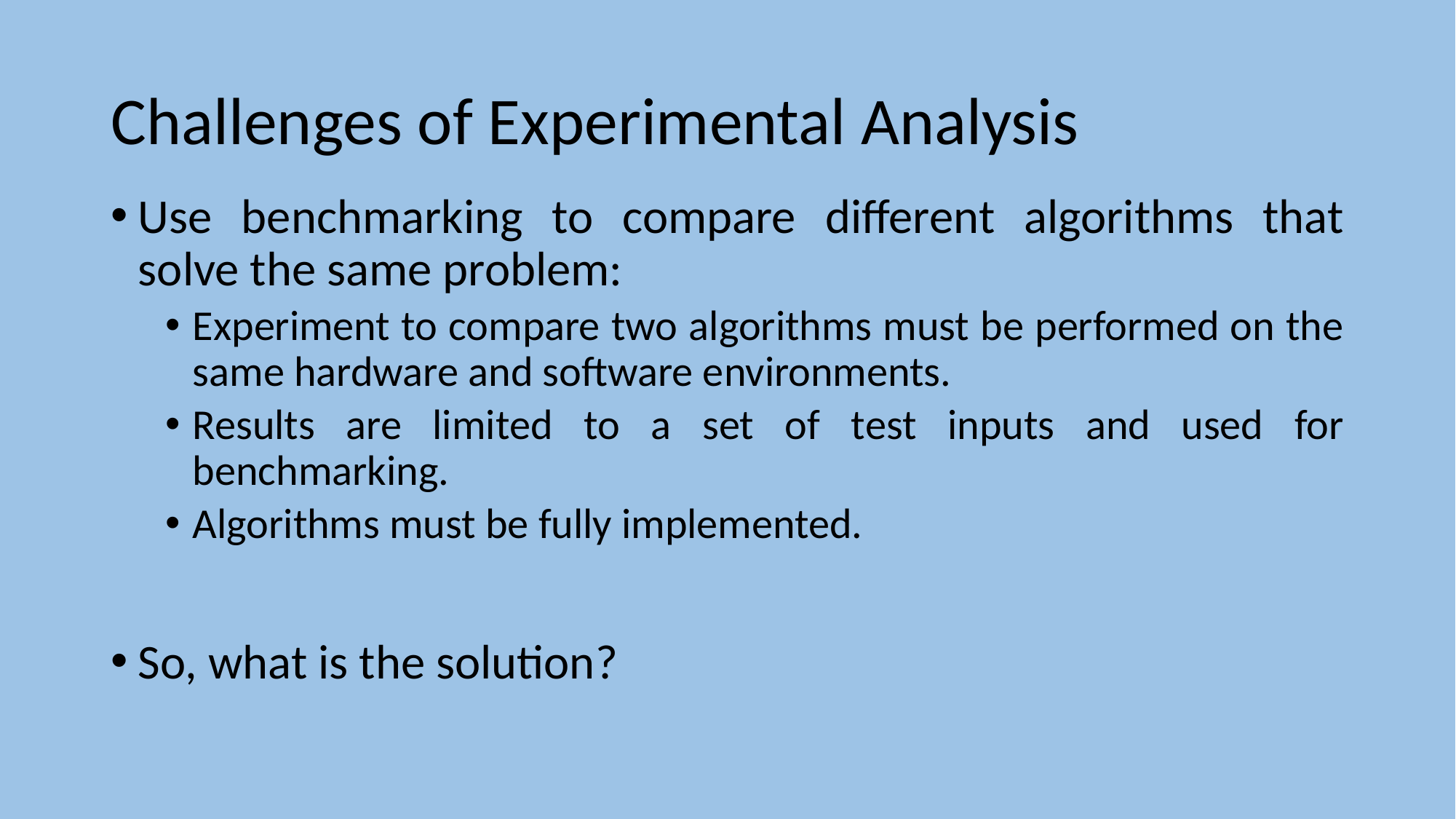

# Challenges of Experimental Analysis
Use benchmarking to compare different algorithms that solve the same problem:
Experiment to compare two algorithms must be performed on the same hardware and software environments.
Results are limited to a set of test inputs and used for benchmarking.
Algorithms must be fully implemented.

So, what is the solution?